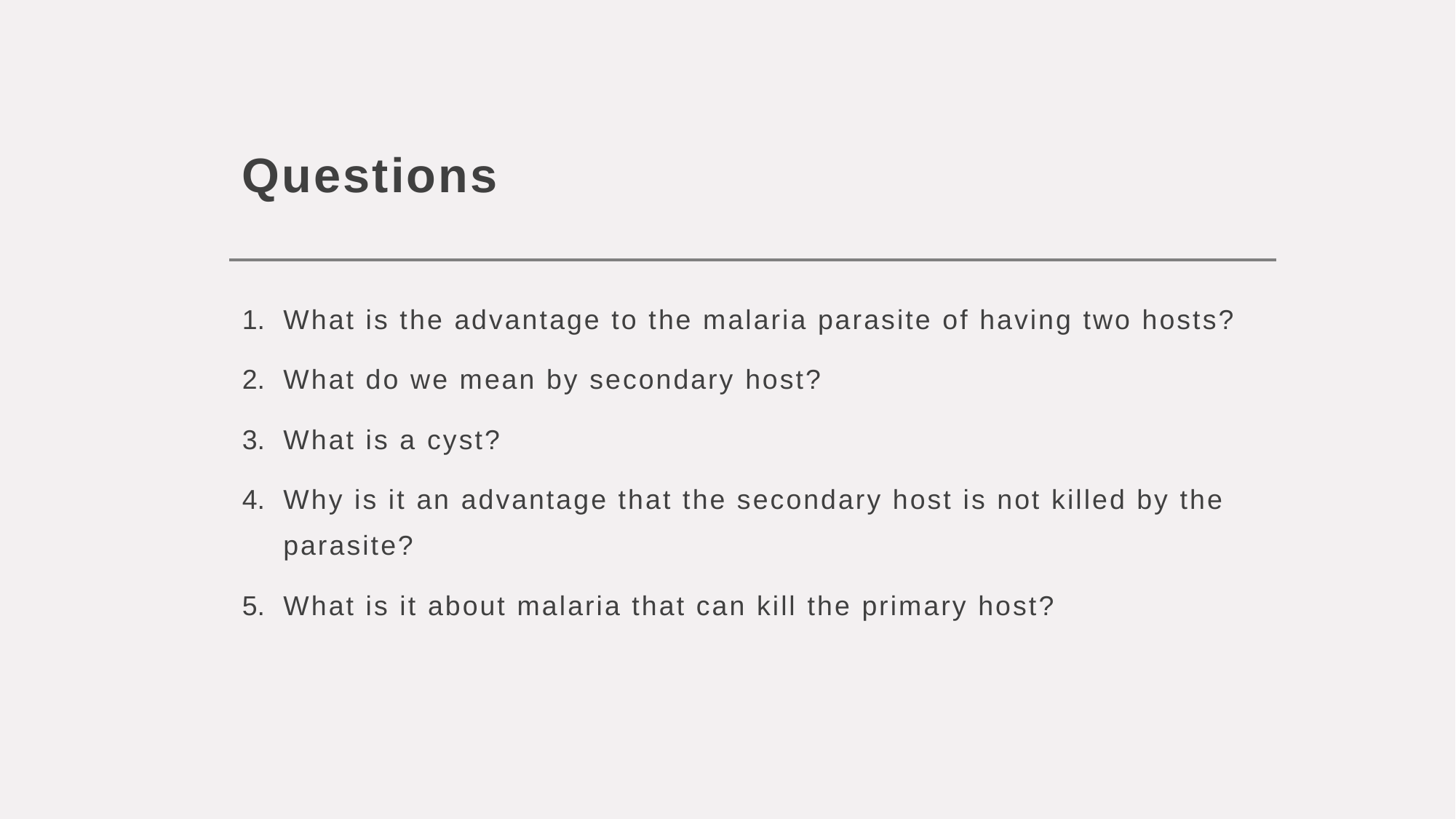

# Questions
What is the advantage to the malaria parasite of having two hosts?
What do we mean by secondary host?
What is a cyst?
Why is it an advantage that the secondary host is not killed by the parasite?
What is it about malaria that can kill the primary host?